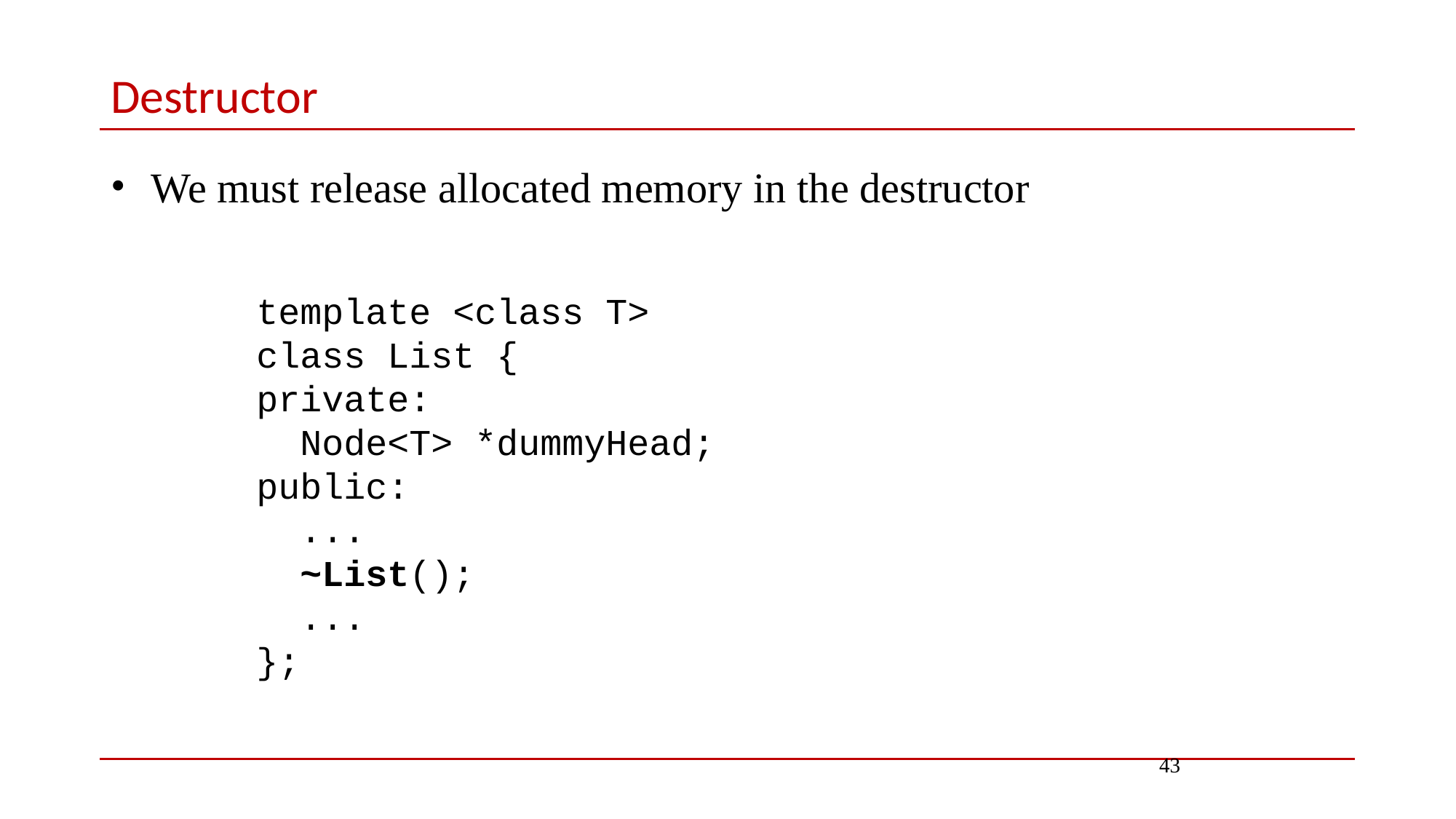

# Destructor
We must release allocated memory in the destructor
template <class T>
class List {
private:
  Node<T> *dummyHead;
public:
  ...
  ~List();
  ...
};

43